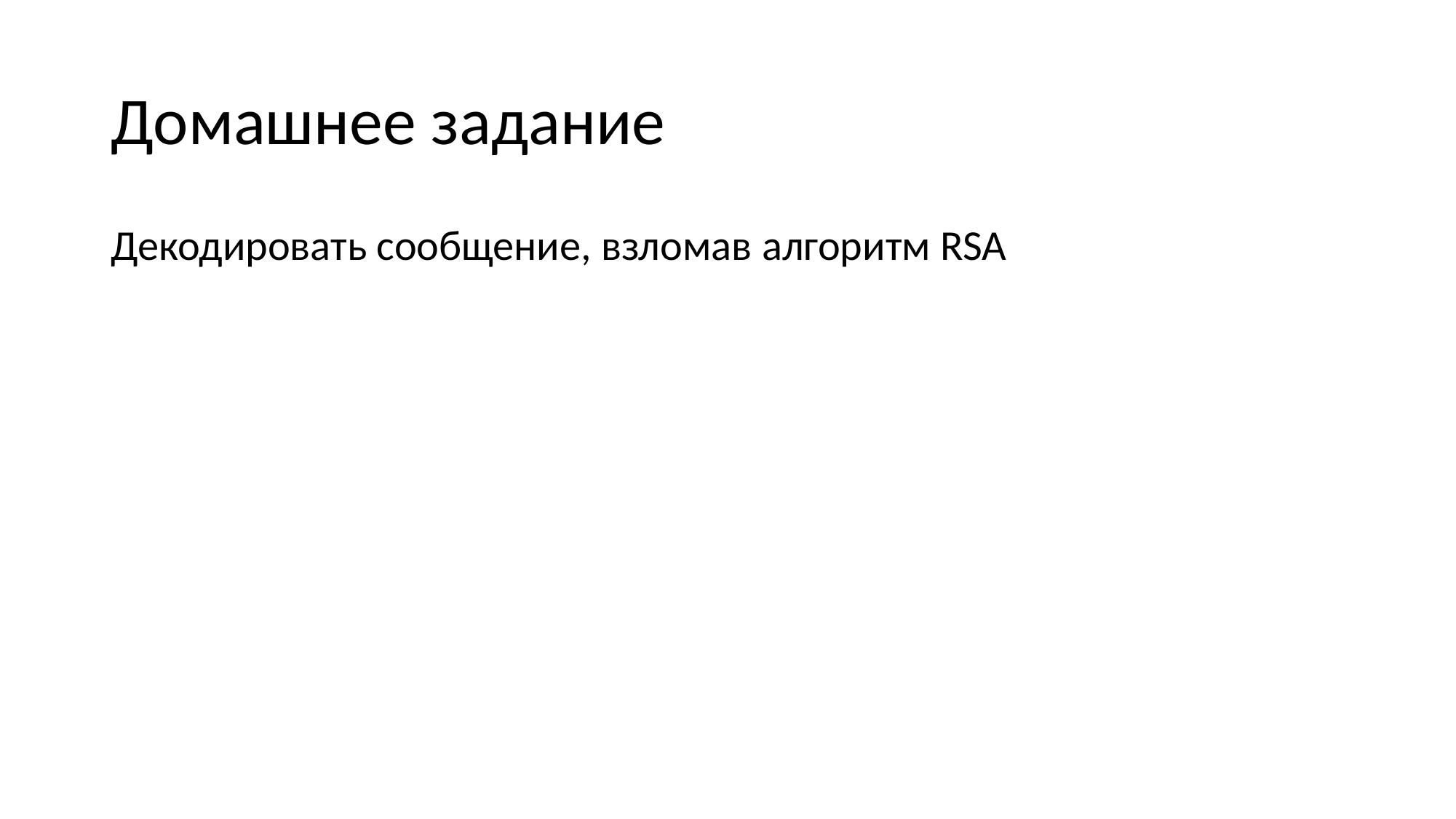

# Домашнее задание
Декодировать сообщение, взломав алгоритм RSA